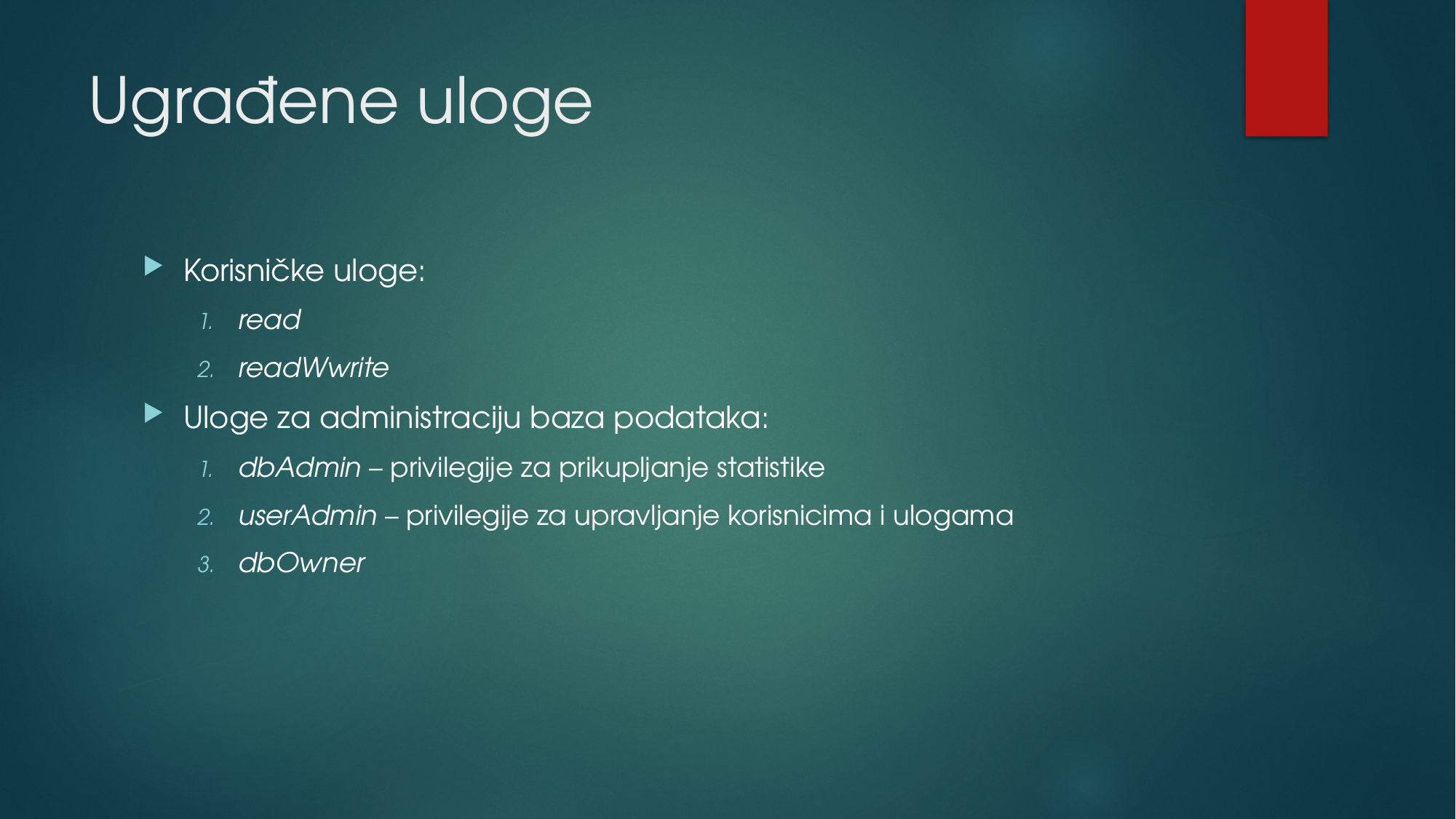

# Ugrađene uloge
Korisničke uloge:
read
readWwrite
Uloge za administraciju baza podataka:
dbAdmin – privilegije za prikupljanje statistike
userAdmin – privilegije za upravljanje korisnicima i ulogama
dbOwner